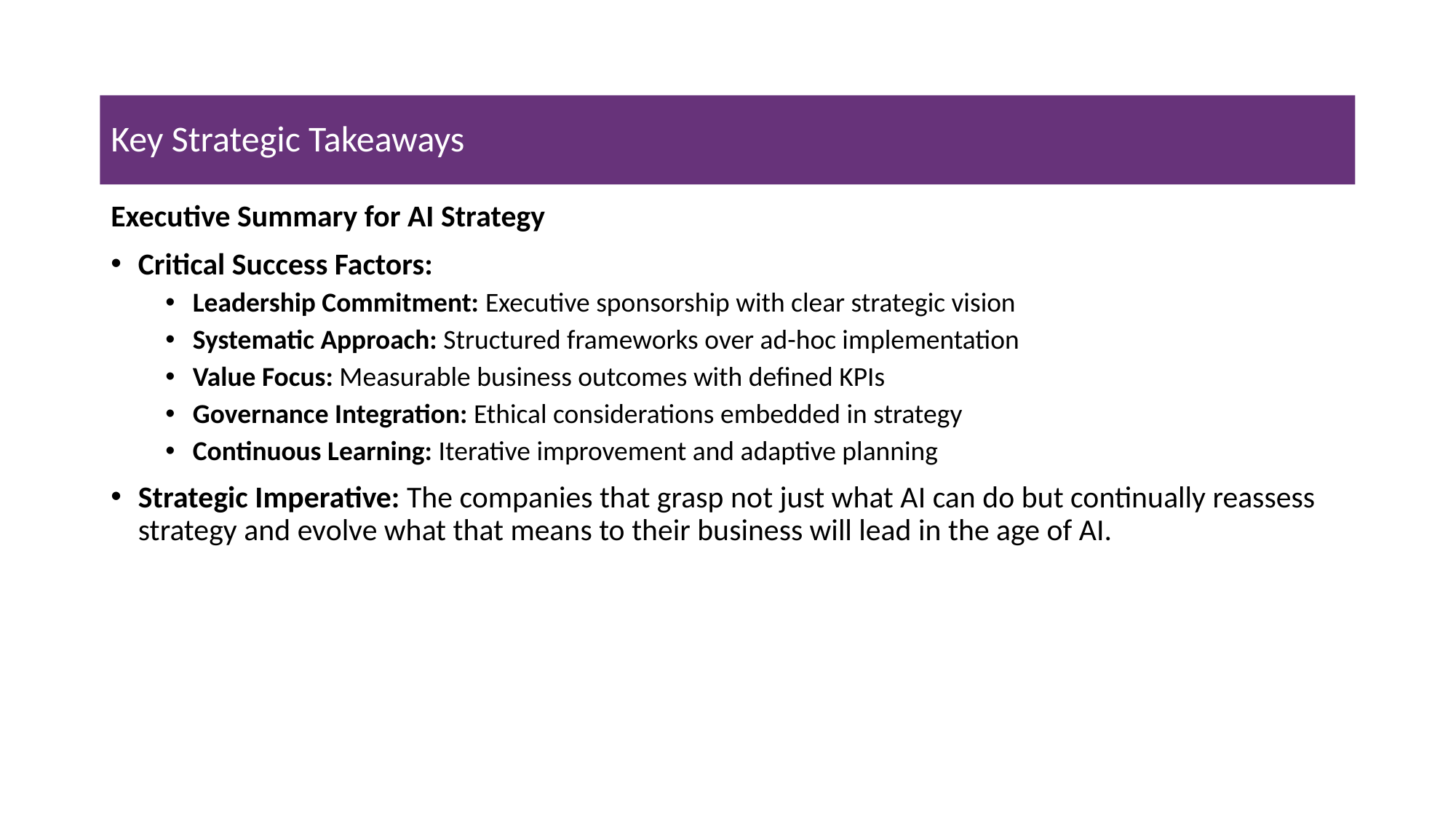

# Key Strategic Takeaways
Executive Summary for AI Strategy
Critical Success Factors:
Leadership Commitment: Executive sponsorship with clear strategic vision
Systematic Approach: Structured frameworks over ad-hoc implementation
Value Focus: Measurable business outcomes with defined KPIs
Governance Integration: Ethical considerations embedded in strategy
Continuous Learning: Iterative improvement and adaptive planning
Strategic Imperative: The companies that grasp not just what AI can do but continually reassess strategy and evolve what that means to their business will lead in the age of AI.